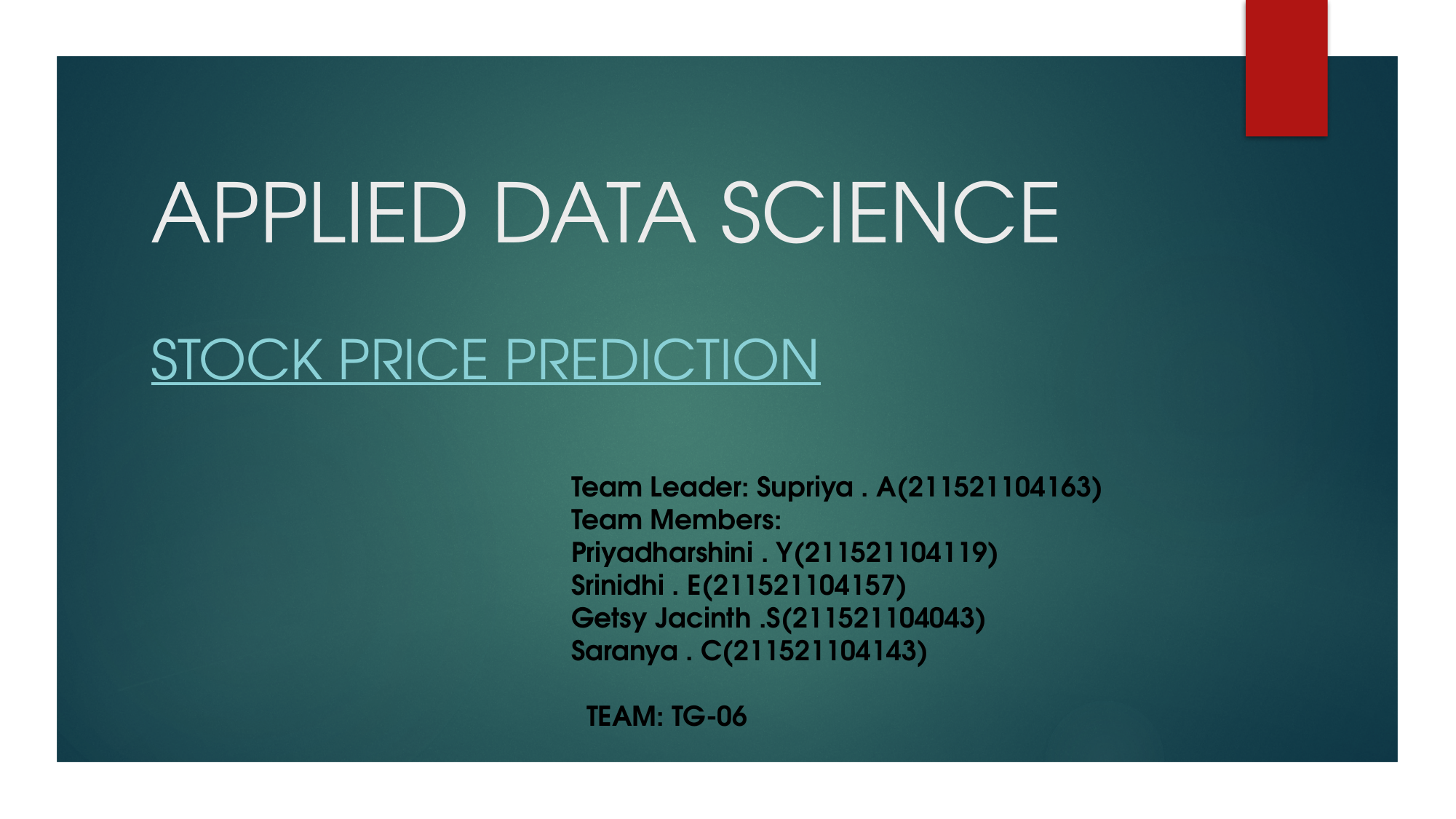

# APPLIED DATA SCIENCE
Stock price prediction
Team Leader: Supriya . A(211521104163)
Team Members:
Priyadharshini . Y(211521104119)
Srinidhi . E(211521104157)
Getsy Jacinth .S(211521104043)
Saranya . C(211521104143)
  TEAM: TG-06